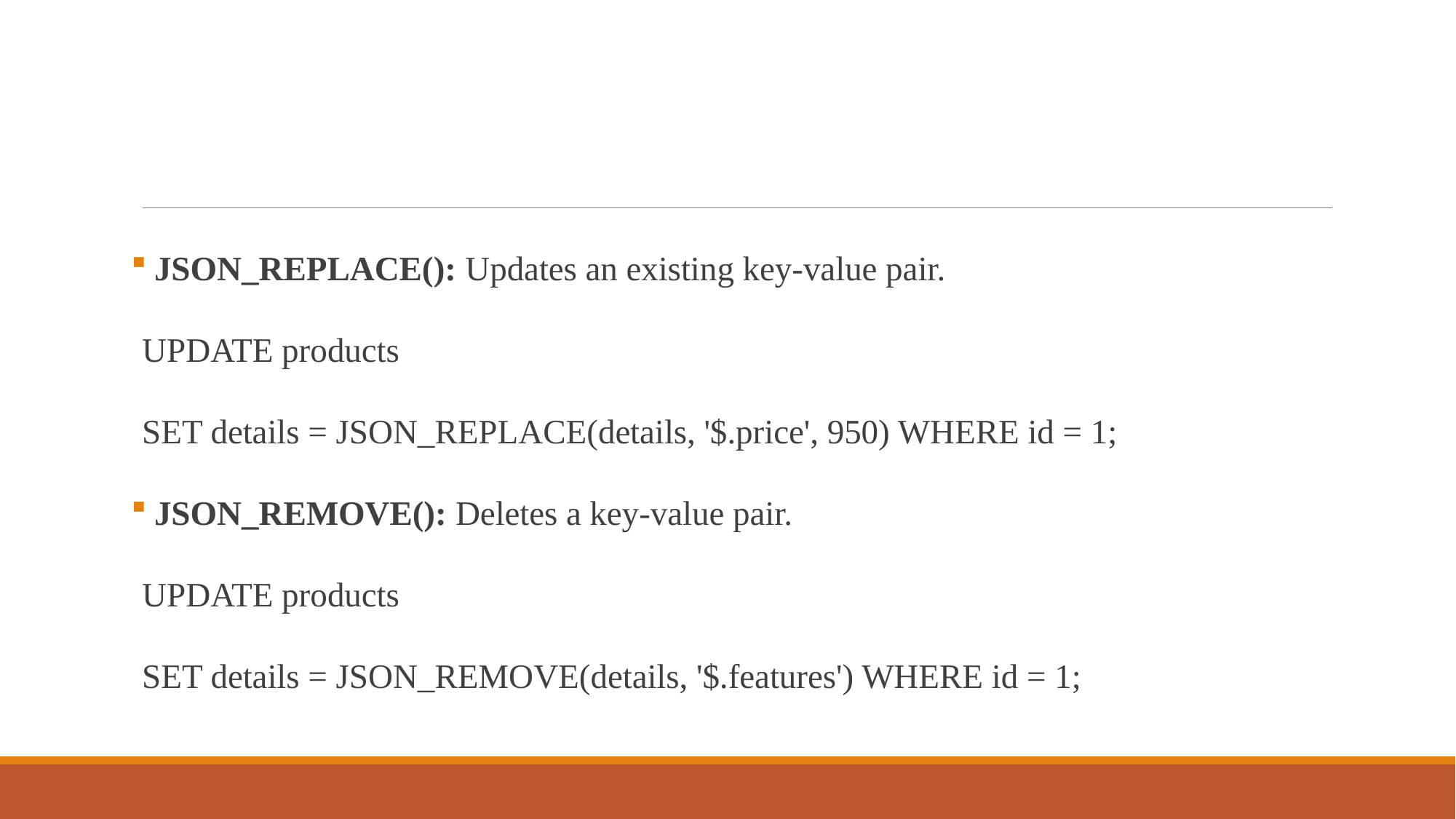

JSON_REPLACE(): Updates an existing key-value pair.
UPDATE products
SET details = JSON_REPLACE(details, '$.price', 950) WHERE id = 1;
 JSON_REMOVE(): Deletes a key-value pair.
UPDATE products
SET details = JSON_REMOVE(details, '$.features') WHERE id = 1;